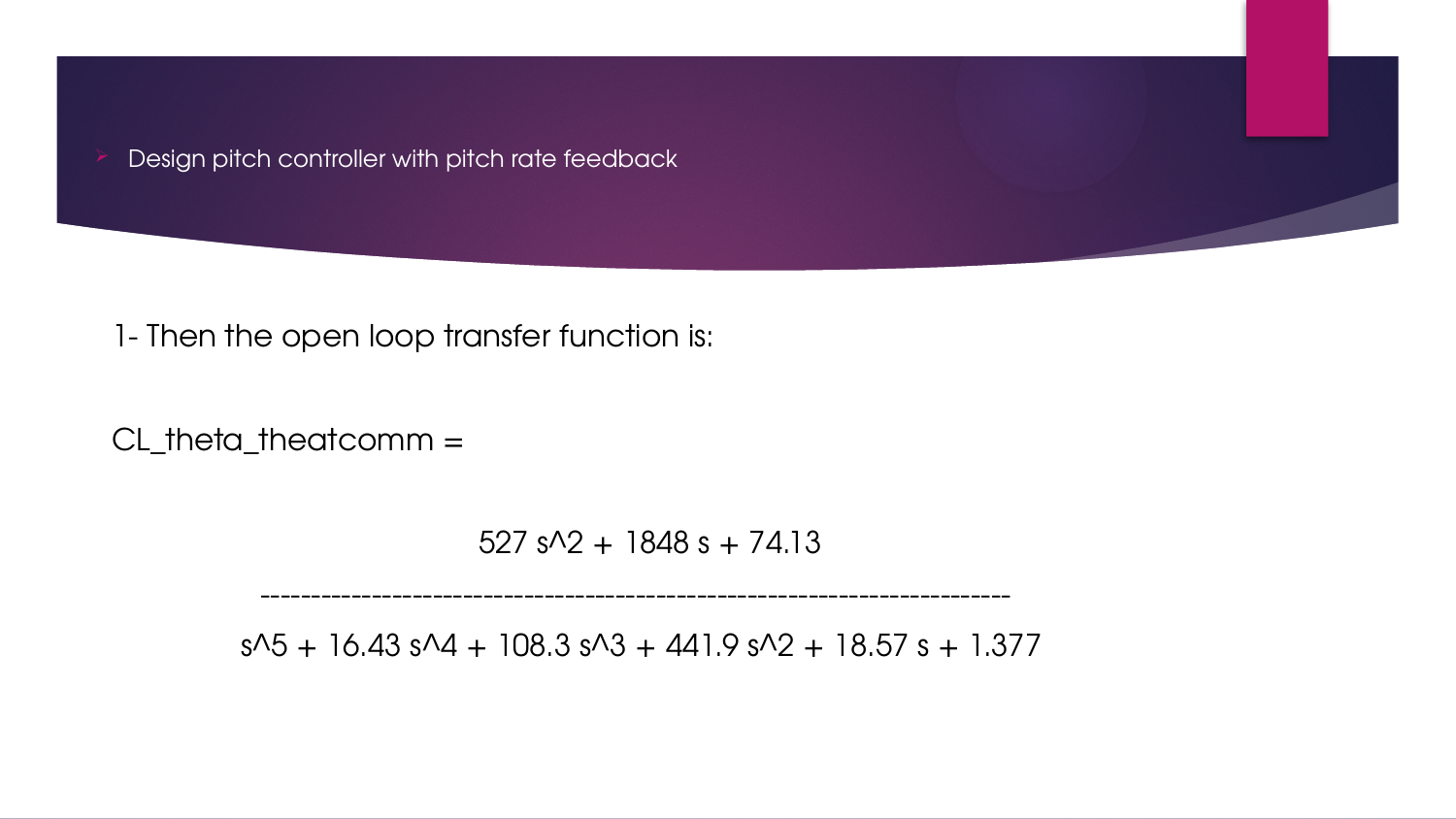

Design pitch controller with pitch rate feedback
1- Then the open loop transfer function is:

CL_theta_theatcomm =

    527 s^2 + 1848 s + 74.13
 --------------------------------------------------------------------------
  s^5 + 16.43 s^4 + 108.3 s^3 + 441.9 s^2 + 18.57 s + 1.377